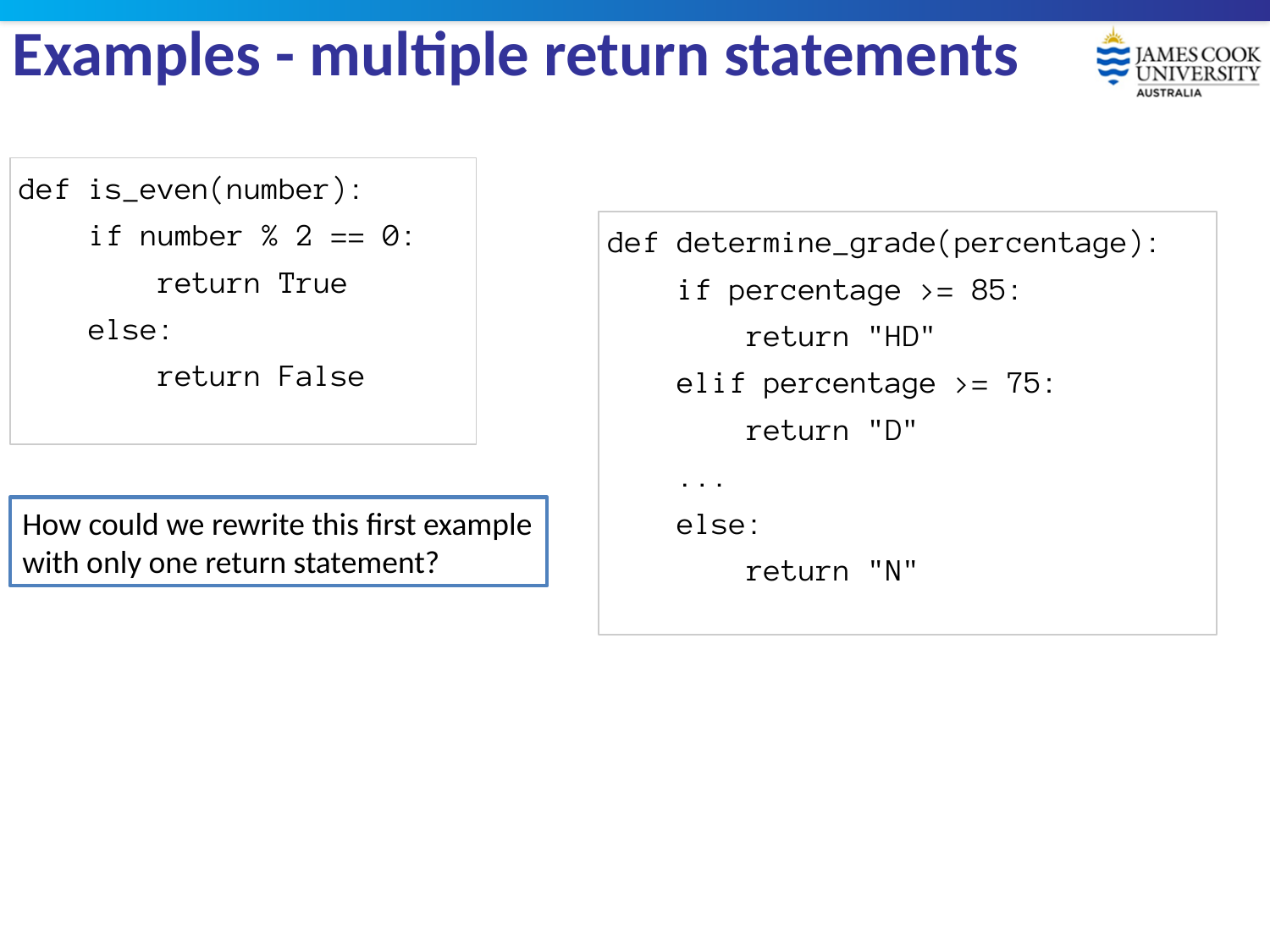

# Examples - multiple return statements
def is_even(number):
    if number % 2 == 0:
        return True
    else:
        return False

def determine_grade(percentage):
    if percentage >= 85:
        return "HD"
    elif percentage >= 75:
        return "D"
    ...
    else:
        return "N"

How could we rewrite this first example with only one return statement?